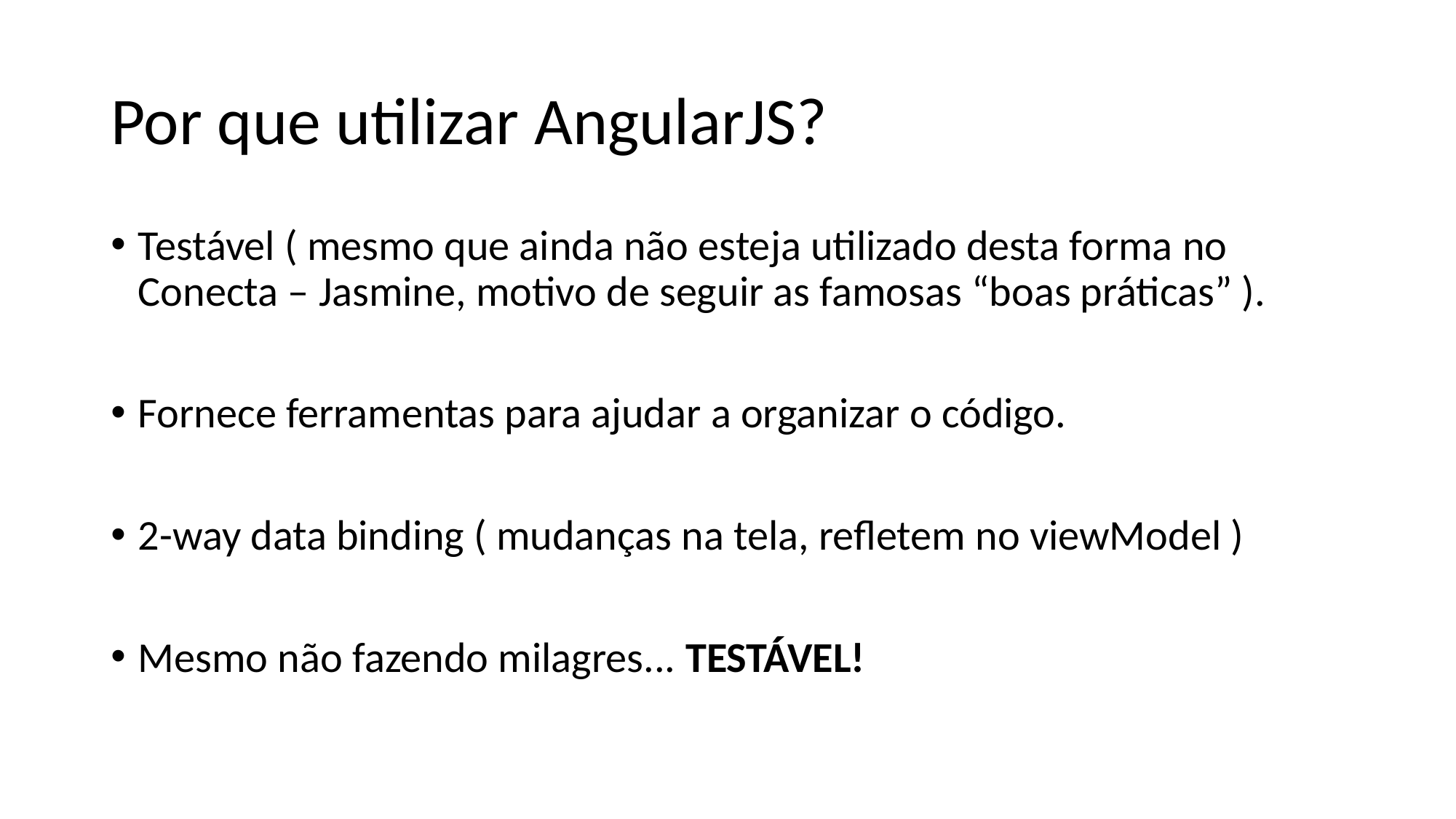

# Por que utilizar AngularJS?
Testável ( mesmo que ainda não esteja utilizado desta forma no Conecta – Jasmine, motivo de seguir as famosas “boas práticas” ).

Fornece ferramentas para ajudar a organizar o código.

2-way data binding ( mudanças na tela, refletem no viewModel )

Mesmo não fazendo milagres... TESTÁVEL!